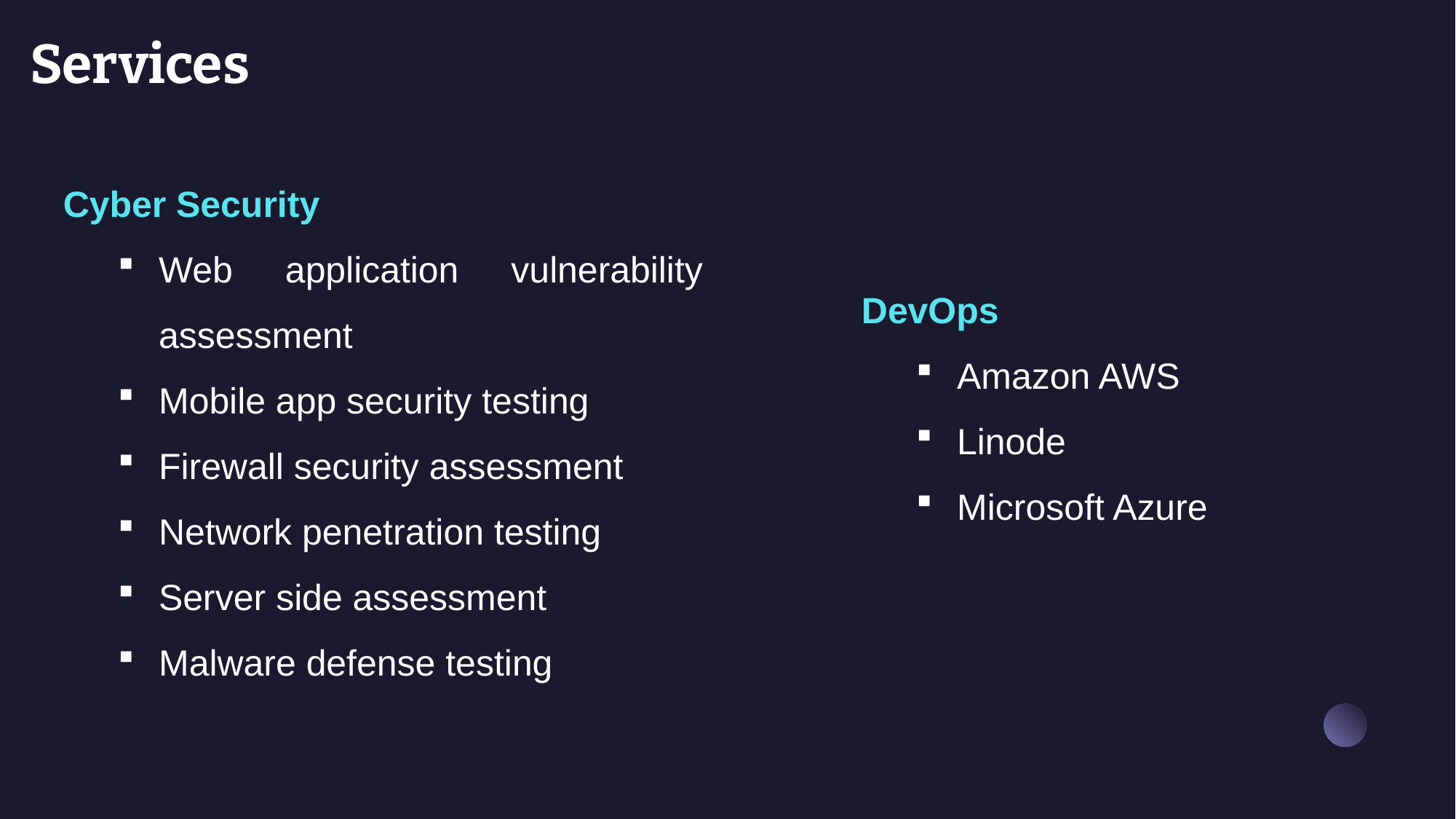

Services
Cyber Security
Web application vulnerability assessment
Mobile app security testing
Firewall security assessment
Network penetration testing
Server side assessment
Malware defense testing
DevOps
Amazon AWS
Linode
Microsoft Azure